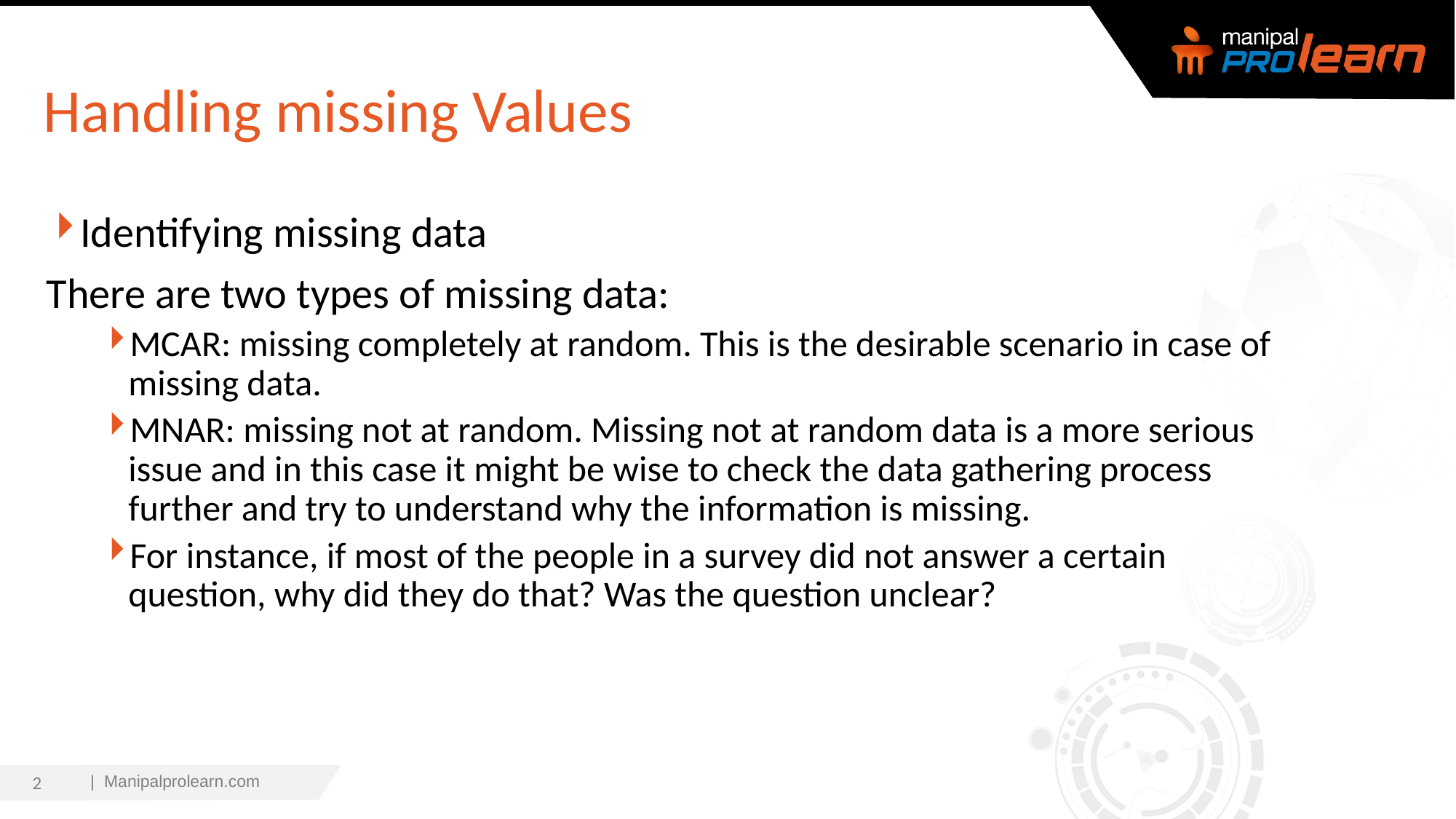

# Handling missing Values
Identifying missing data
There are two types of missing data:
MCAR: missing completely at random. This is the desirable scenario in case of missing data.
MNAR: missing not at random. Missing not at random data is a more serious issue and in this case it might be wise to check the data gathering process further and try to understand why the information is missing.
For instance, if most of the people in a survey did not answer a certain question, why did they do that? Was the question unclear?
2